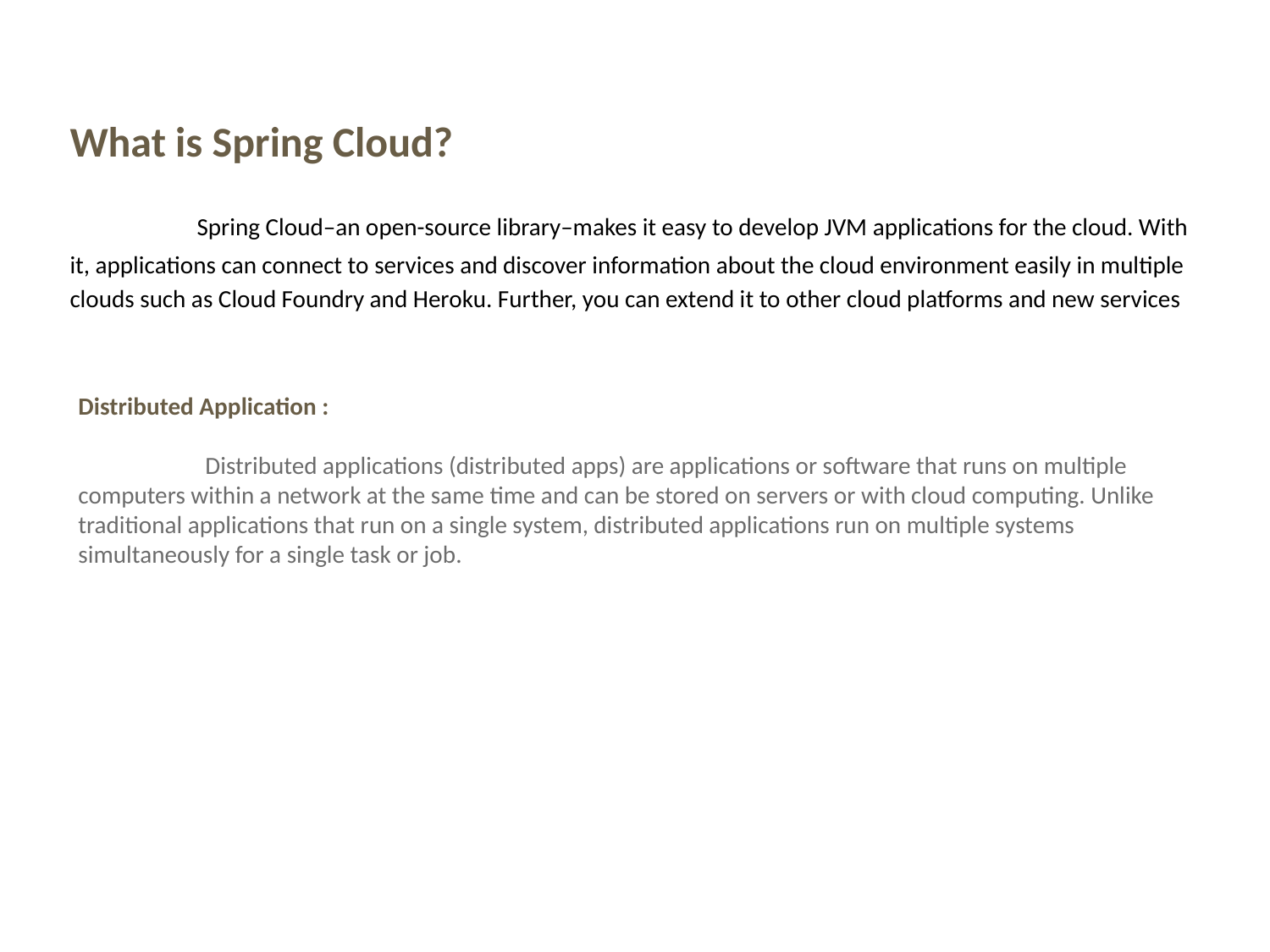

What is Spring Cloud?
	Spring Cloud–an open-source library–makes it easy to develop JVM applications for the cloud. With it, applications can connect to services and discover information about the cloud environment easily in multiple clouds such as Cloud Foundry and Heroku. Further, you can extend it to other cloud platforms and new services
Distributed Application :

	Distributed applications (distributed apps) are applications or software that runs on multiple computers within a network at the same time and can be stored on servers or with cloud computing. Unlike traditional applications that run on a single system, distributed applications run on multiple systems simultaneously for a single task or job.
2